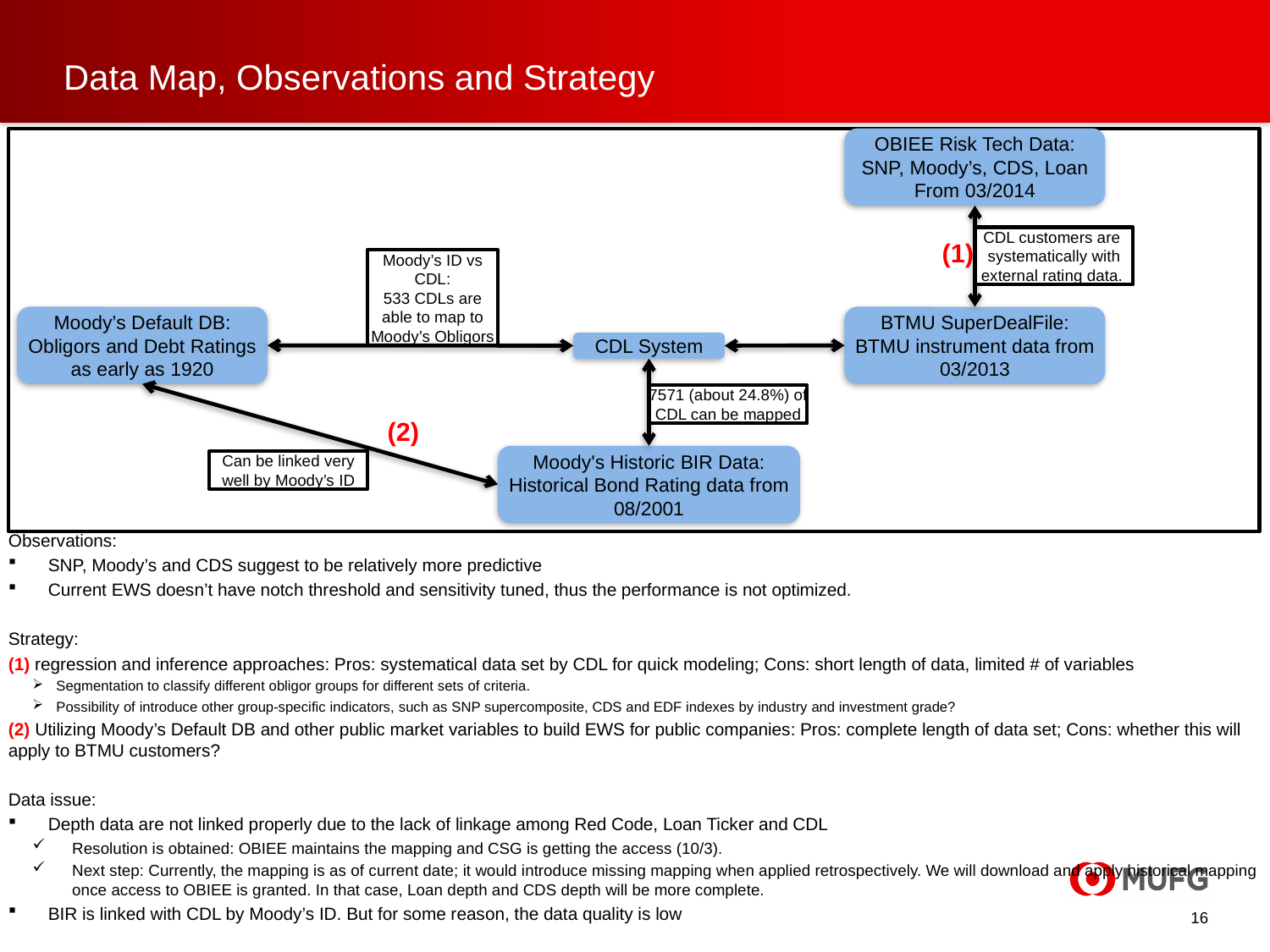

# Data Map, Observations and Strategy

OBIEE Risk Tech Data:
SNP, Moody’s, CDS, Loan
From 03/2014
CDL customers are  systematically with external rating data.
(1)
Moody’s ID vs CDL:
533 CDLs are able to map to Moody’s Obligors
Moody’s Default DB:
Obligors and Debt Ratings as early as 1920
BTMU SuperDealFile:
BTMU instrument data from 03/2013
CDL System
7571 (about 24.8%) of CDL can be mapped
(2)
Moody's Historic BIR Data:
Historical Bond Rating data from 08/2001
Can be linked very well by Moody’s ID
Observations:
SNP, Moody’s and CDS suggest to be relatively more predictive
Current EWS doesn’t have notch threshold and sensitivity tuned, thus the performance is not optimized.

Strategy:
(1) regression and inference approaches: Pros: systematical data set by CDL for quick modeling; Cons: short length of data, limited # of variables
Segmentation to classify different obligor groups for different sets of criteria.
Possibility of introduce other group-specific indicators, such as SNP supercomposite, CDS and EDF indexes by industry and investment grade?
(2) Utilizing Moody’s Default DB and other public market variables to build EWS for public companies: Pros: complete length of data set; Cons: whether this will apply to BTMU customers?

Data issue:
Depth data are not linked properly due to the lack of linkage among Red Code, Loan Ticker and CDL
Resolution is obtained: OBIEE maintains the mapping and CSG is getting the access (10/3).
Next step: Currently, the mapping is as of current date; it would introduce missing mapping when applied retrospectively. We will download and apply historical mapping once access to OBIEE is granted. In that case, Loan depth and CDS depth will be more complete.
BIR is linked with CDL by Moody’s ID. But for some reason, the data quality is low
16